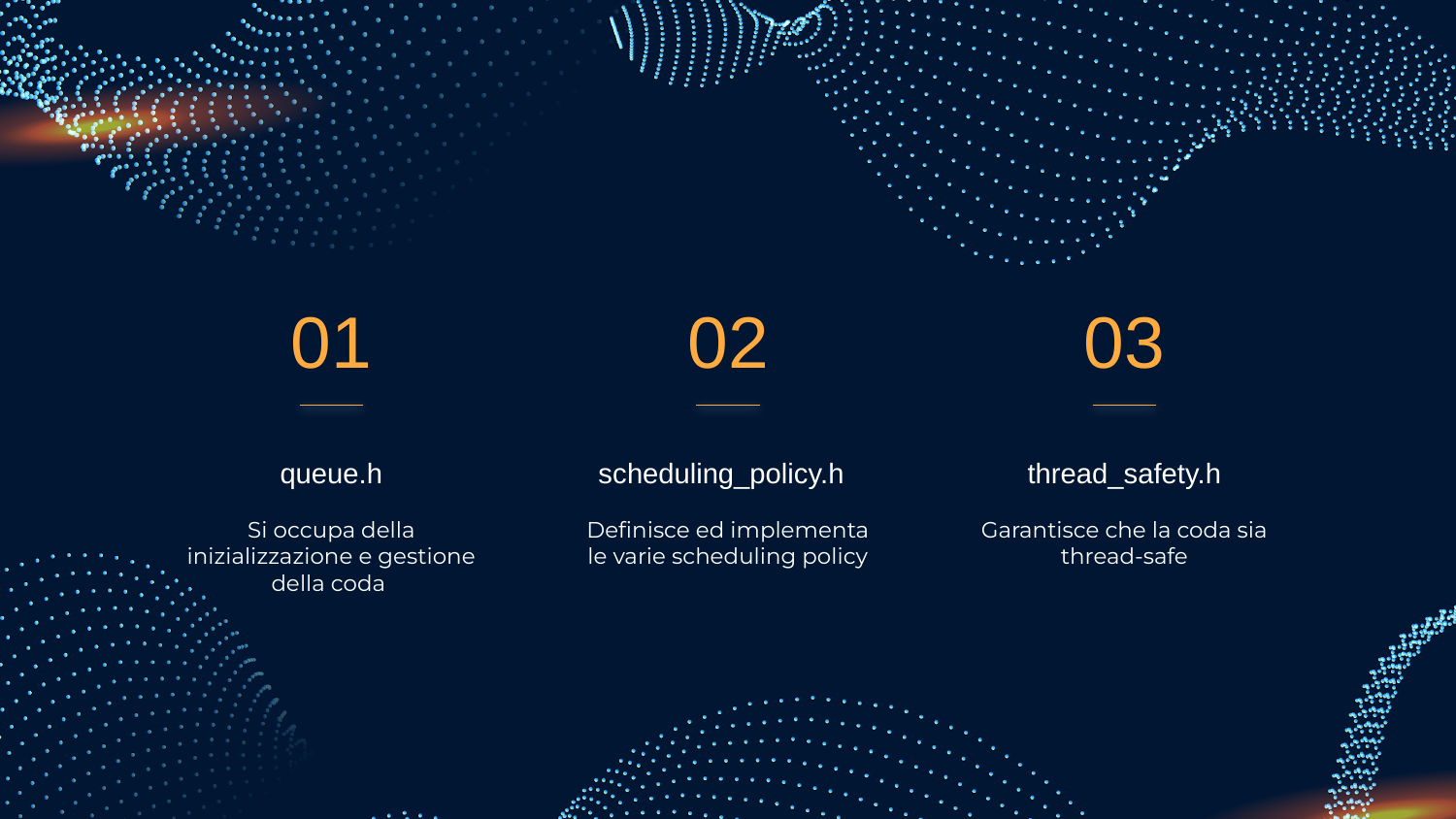

01
02
03
queue.h
# scheduling_policy.h
thread_safety.h
Si occupa della inizializzazione e gestione della coda
Definisce ed implementa le varie scheduling policy
Garantisce che la coda sia thread-safe